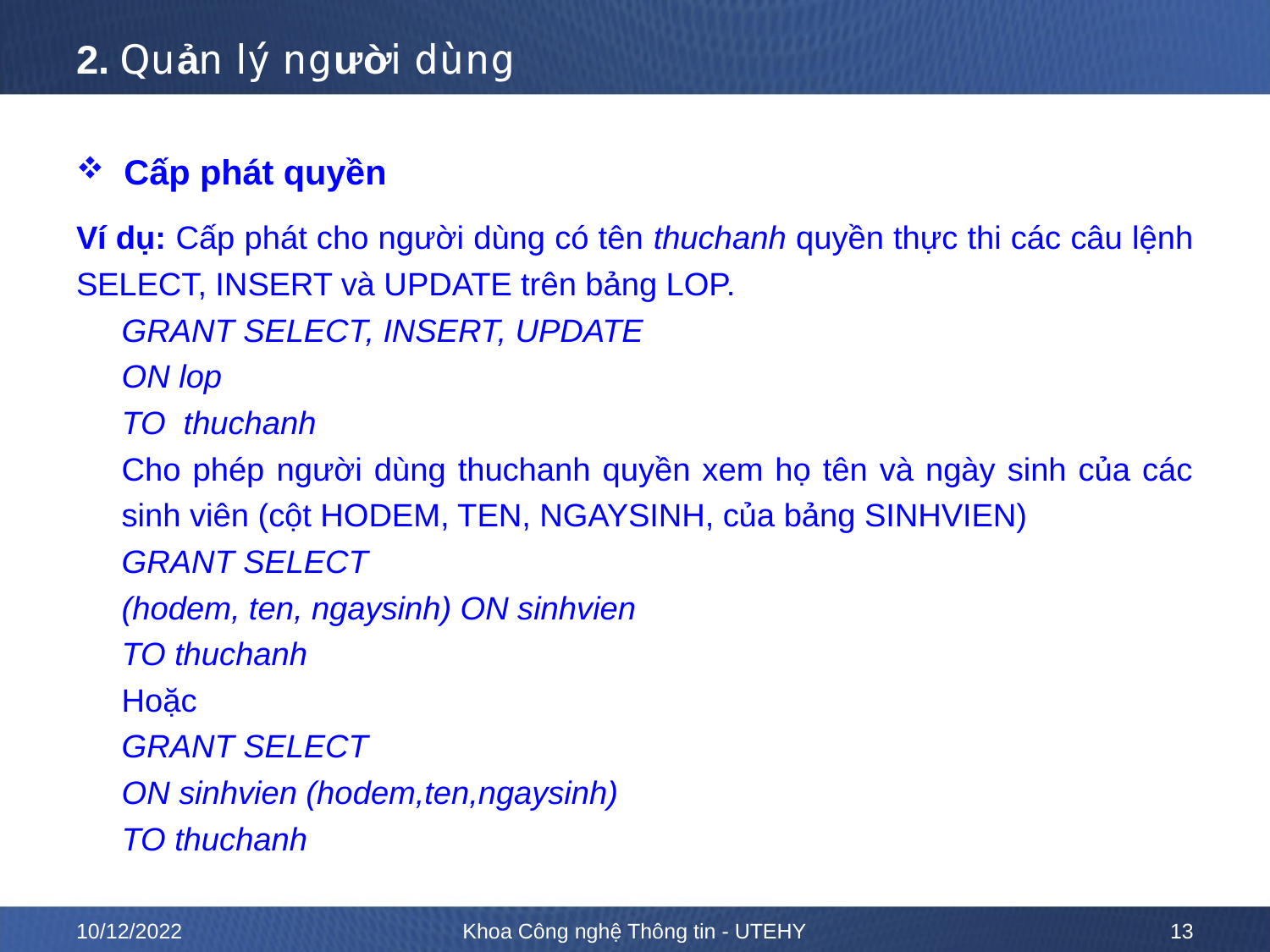

# 2. Quản lý người dùng
Cấp phát quyền
Ví dụ: Cấp phát cho người dùng có tên thuchanh quyền thực thi các câu lệnh SELECT, INSERT và UPDATE trên bảng LOP.
	GRANT SELECT, INSERT, UPDATE
	ON lop
	TO  thuchanh
Cho phép người dùng thuchanh quyền xem họ tên và ngày sinh của các sinh viên (cột HODEM, TEN, NGAYSINH, của bảng SINHVIEN)
	GRANT SELECT
	(hodem, ten, ngaysinh) ON sinhvien
	TO thuchanh
Hoặc
	GRANT SELECT
	ON sinhvien (hodem,ten,ngaysinh)
	TO thuchanh
10/12/2022
Khoa Công nghệ Thông tin - UTEHY
13